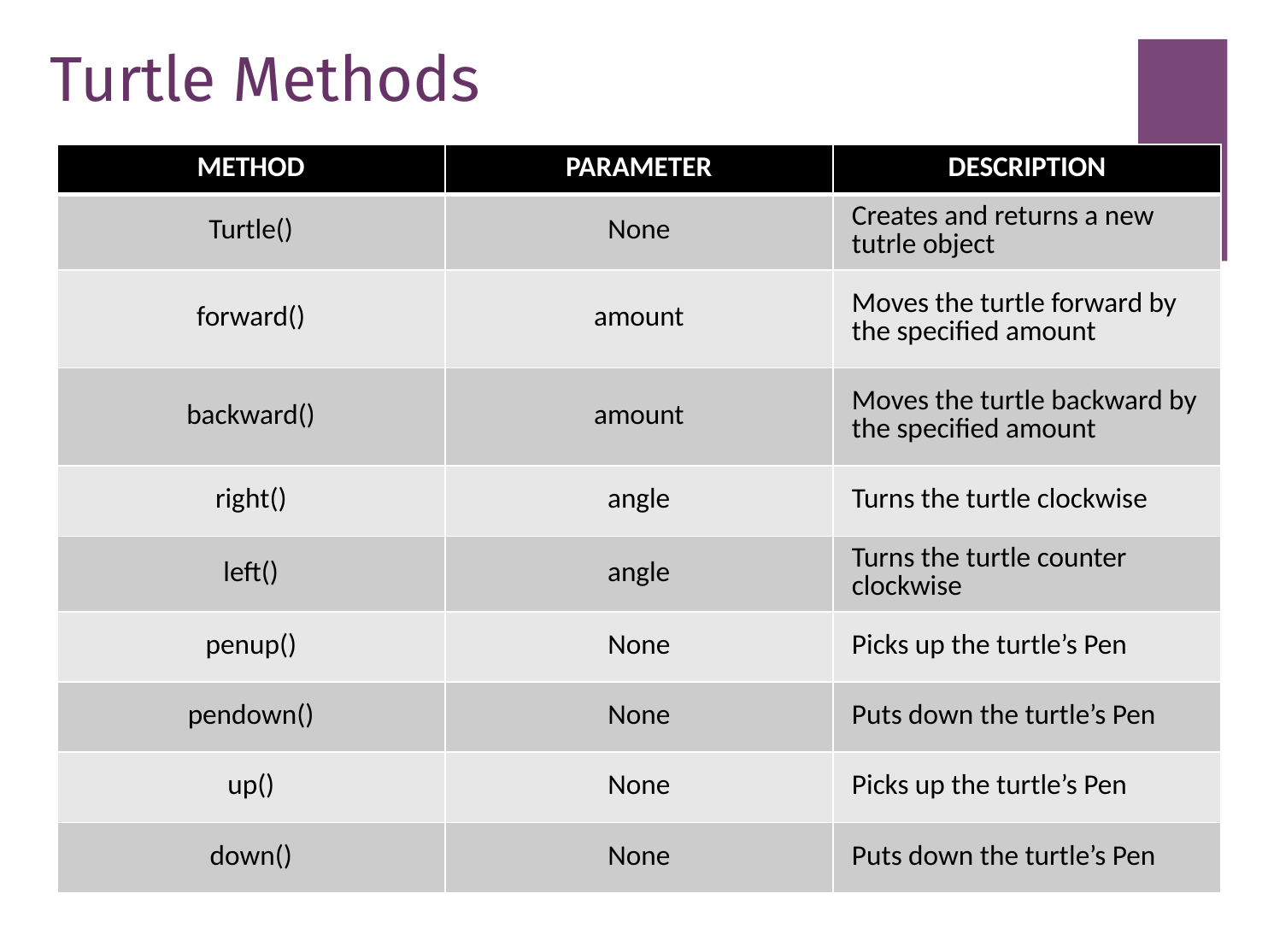

# Turtle Methods
| METHOD | PARAMETER | DESCRIPTION |
| --- | --- | --- |
| Turtle() | None | Creates and returns a new tutrle object |
| forward() | amount | Moves the turtle forward by the specified amount |
| backward() | amount | Moves the turtle backward by the specified amount |
| right() | angle | Turns the turtle clockwise |
| left() | angle | Turns the turtle counter clockwise |
| penup() | None | Picks up the turtle’s Pen |
| pendown() | None | Puts down the turtle’s Pen |
| up() | None | Picks up the turtle’s Pen |
| down() | None | Puts down the turtle’s Pen |